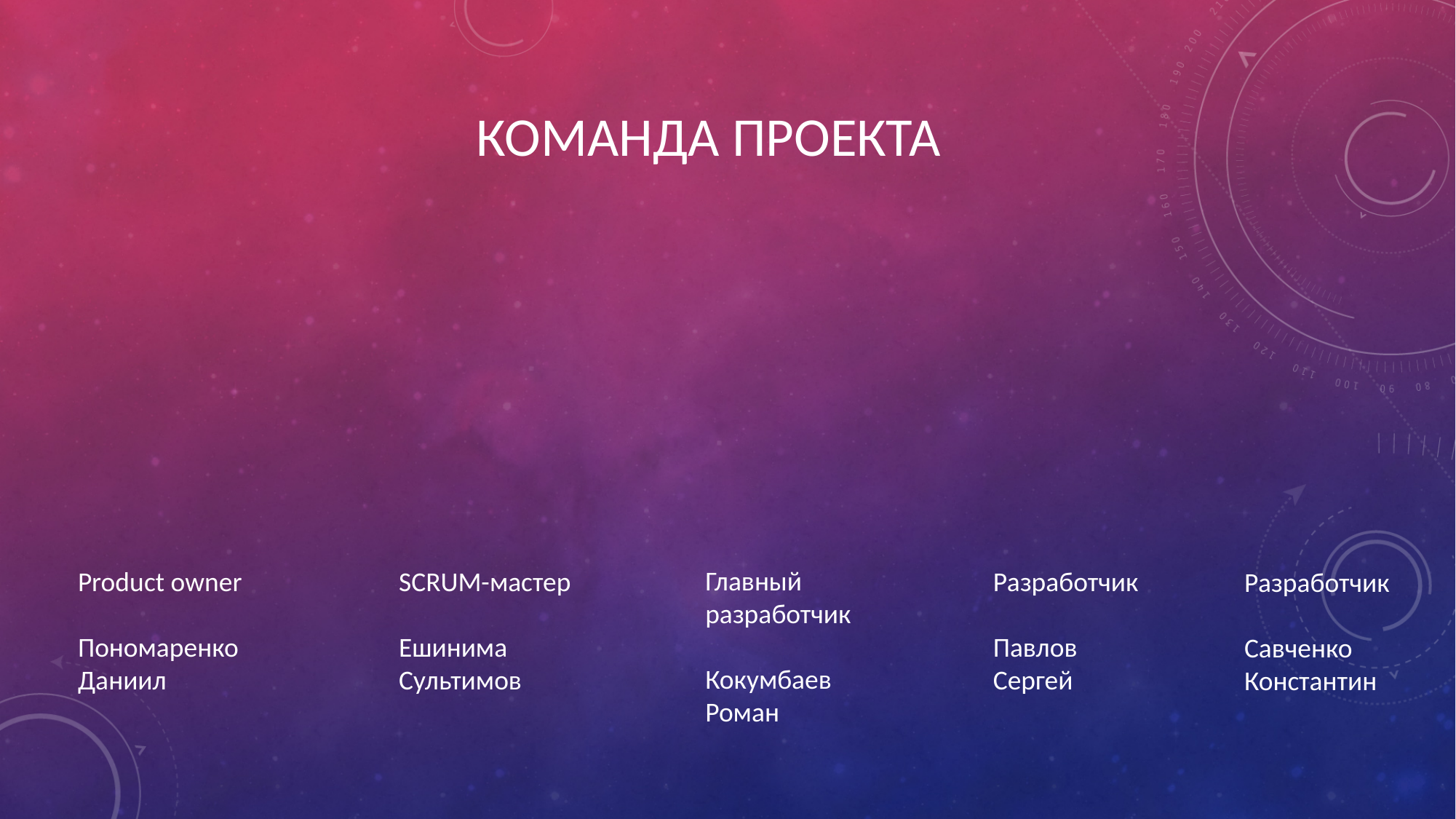

# Команда проекта

Главный разработчик

Кокумбаев Роман
Product owner

Пономаренко Даниил
Разработчик

Павлов Сергей
SCRUM-мастер

Ешинима Сультимов
Разработчик

Савченко Константин